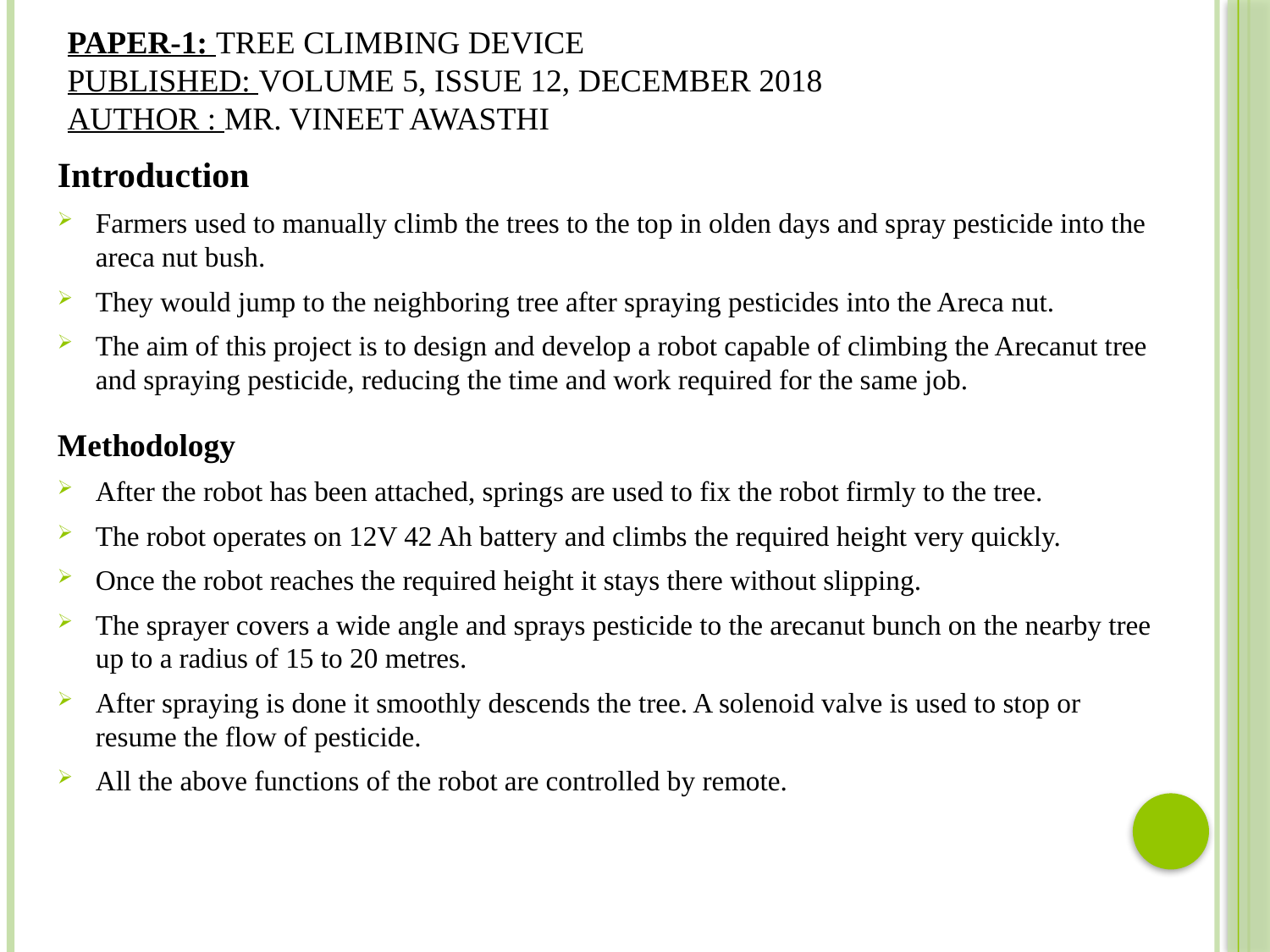

# PAPER-1: Tree Climbing Device PUBLISHED: Volume 5, Issue 12, December 2018 AUTHOR : Mr. Vineet Awasthi
Introduction
Farmers used to manually climb the trees to the top in olden days and spray pesticide into the areca nut bush.
They would jump to the neighboring tree after spraying pesticides into the Areca nut.
The aim of this project is to design and develop a robot capable of climbing the Arecanut tree and spraying pesticide, reducing the time and work required for the same job.
Methodology
After the robot has been attached, springs are used to fix the robot firmly to the tree.
The robot operates on 12V 42 Ah battery and climbs the required height very quickly.
Once the robot reaches the required height it stays there without slipping.
The sprayer covers a wide angle and sprays pesticide to the arecanut bunch on the nearby tree up to a radius of 15 to 20 metres.
After spraying is done it smoothly descends the tree. A solenoid valve is used to stop or resume the flow of pesticide.
All the above functions of the robot are controlled by remote.